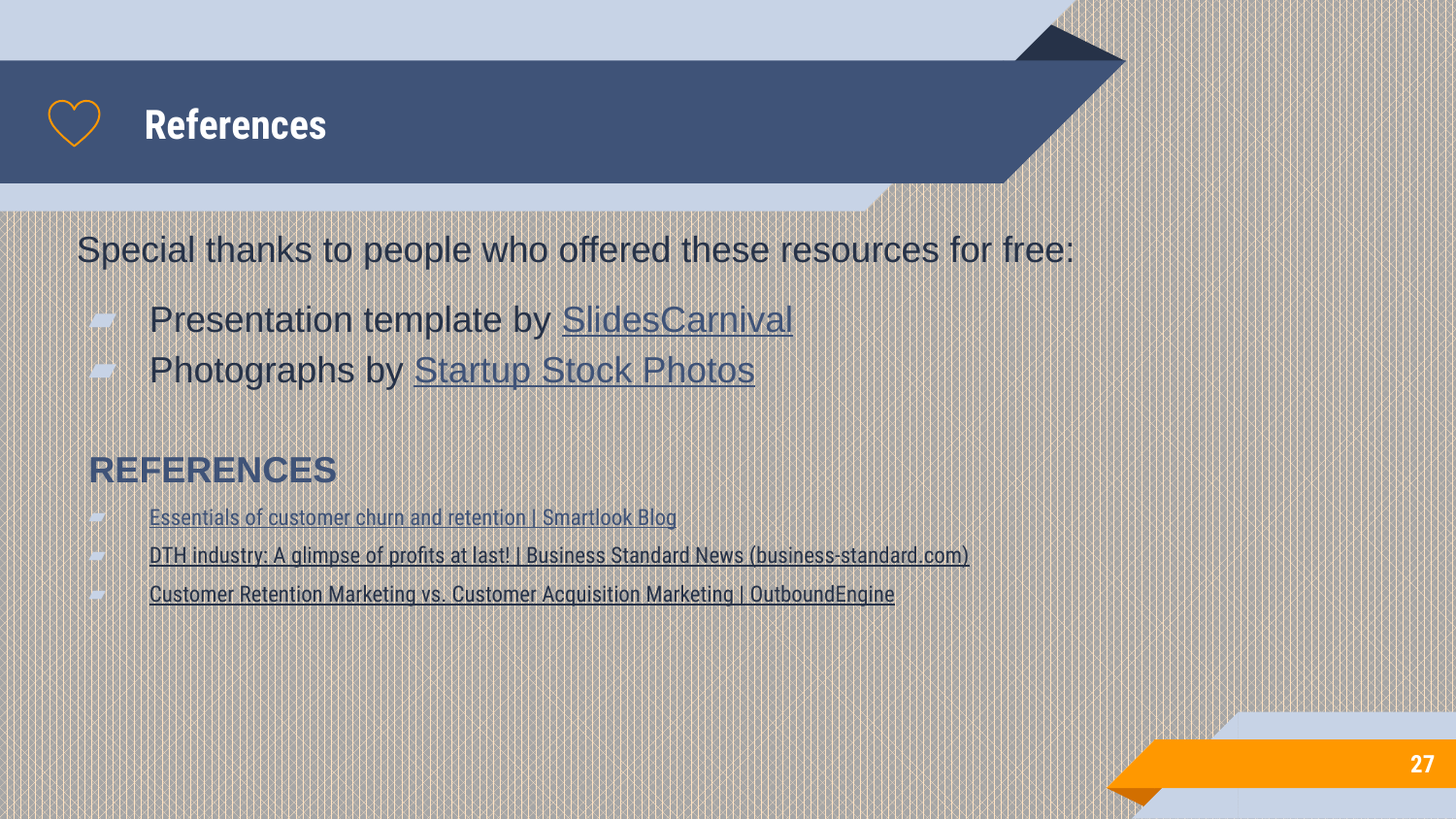

# References

Special thanks to people who offered these resources for free:
Presentation template by SlidesCarnival
Photographs by Startup Stock Photos

REFERENCES
Essentials of customer churn and retention | Smartlook Blog
DTH industry: A glimpse of profits at last! | Business Standard News (business-standard.com)
Customer Retention Marketing vs. Customer Acquisition Marketing | OutboundEngine

27